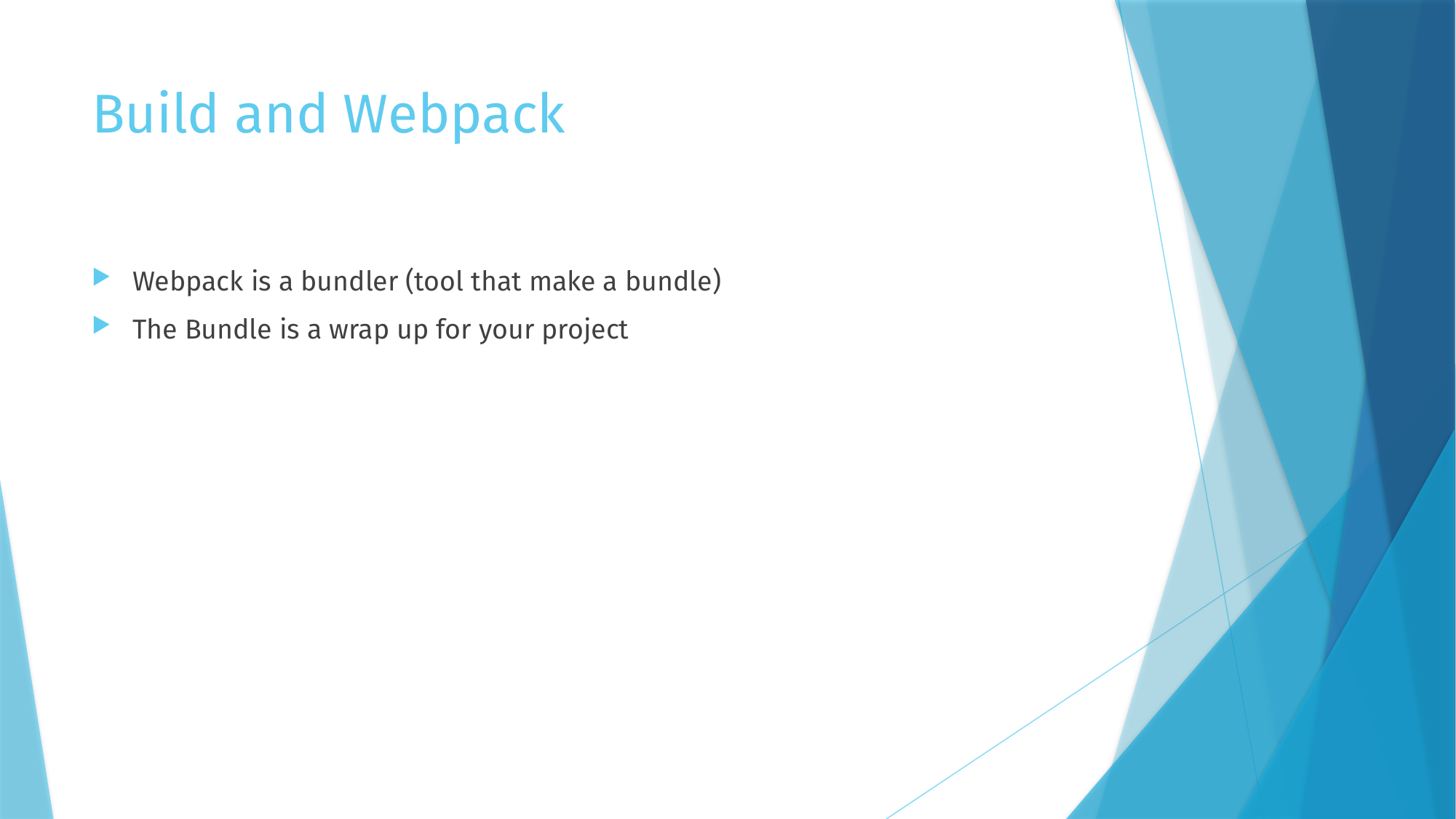

# Build and Webpack
Webpack is a bundler (tool that make a bundle)
The Bundle is a wrap up for your project